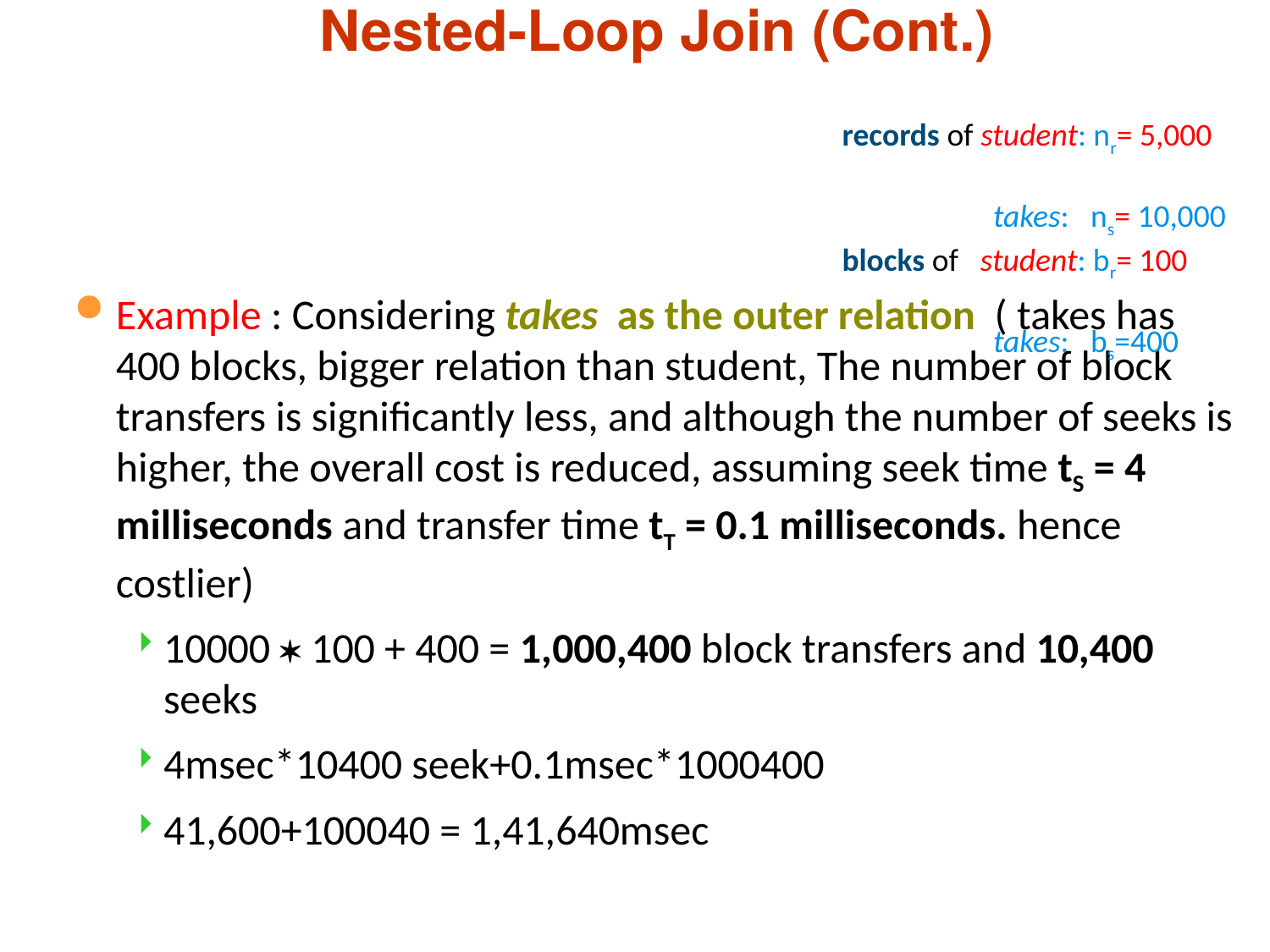

# Nested-Loop Join (Cont.)
records of student: nr= 5,000
                     takes:   ns= 10,000
blocks of   student: br= 100
                     takes:   bs=400
Example : Considering takes  as the outer relation  ( takes has 400 blocks, bigger relation than student, The number of block transfers is significantly less, and although the number of seeks is higher, the overall cost is reduced, assuming seek time tS = 4 milliseconds and transfer time tT = 0.1 milliseconds. hence costlier)
10000 ∗ 100 + 400 = 1,000,400 block transfers and 10,400 seeks
4msec*10400 seek+0.1msec*1000400
41,600+100040 = 1,41,640msec